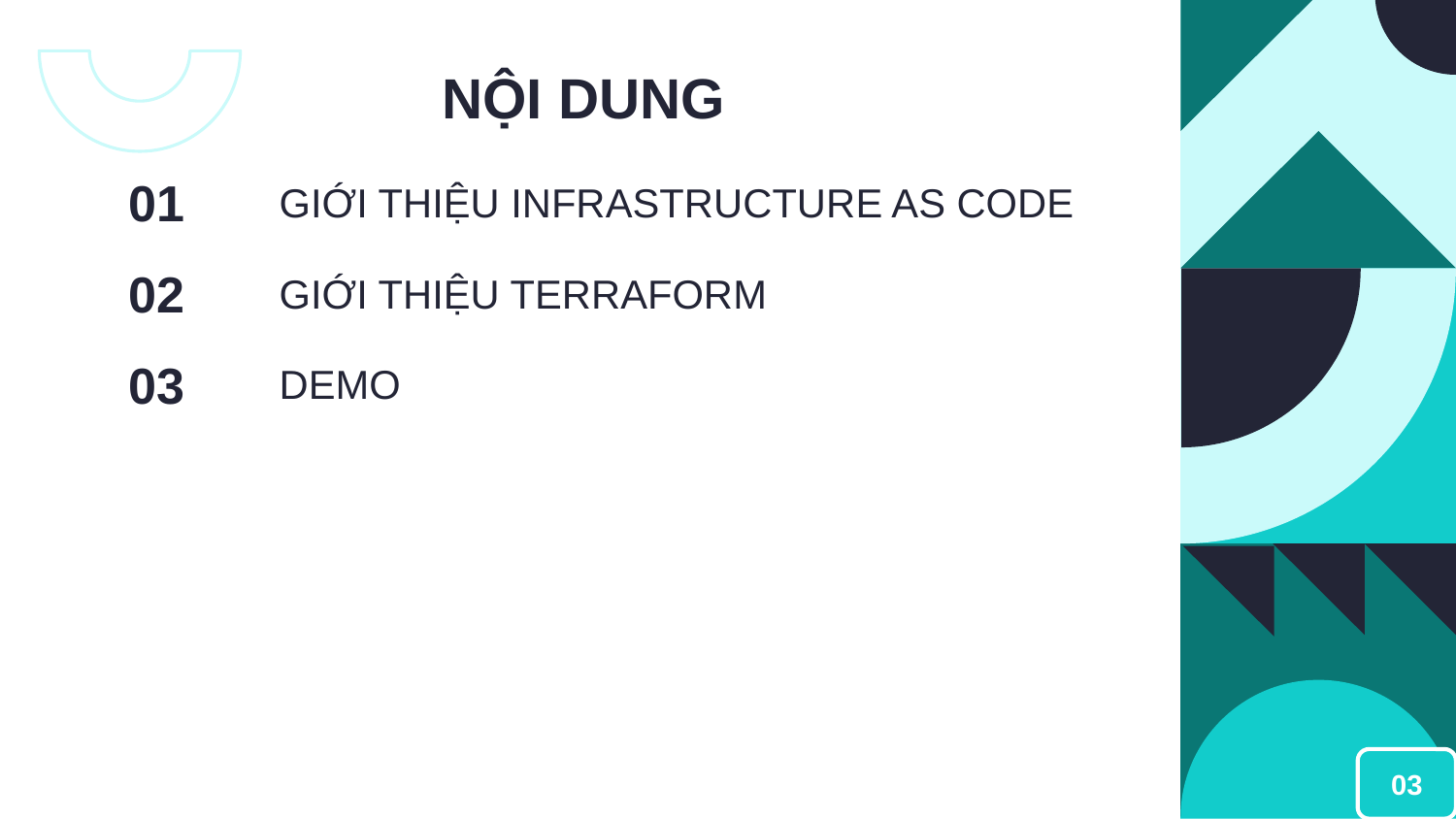

NỘI DUNG
01
# GIỚI THIỆU INFRASTRUCTURE AS CODE
02
GIỚI THIỆU TERRAFORM
DEMO
03
03